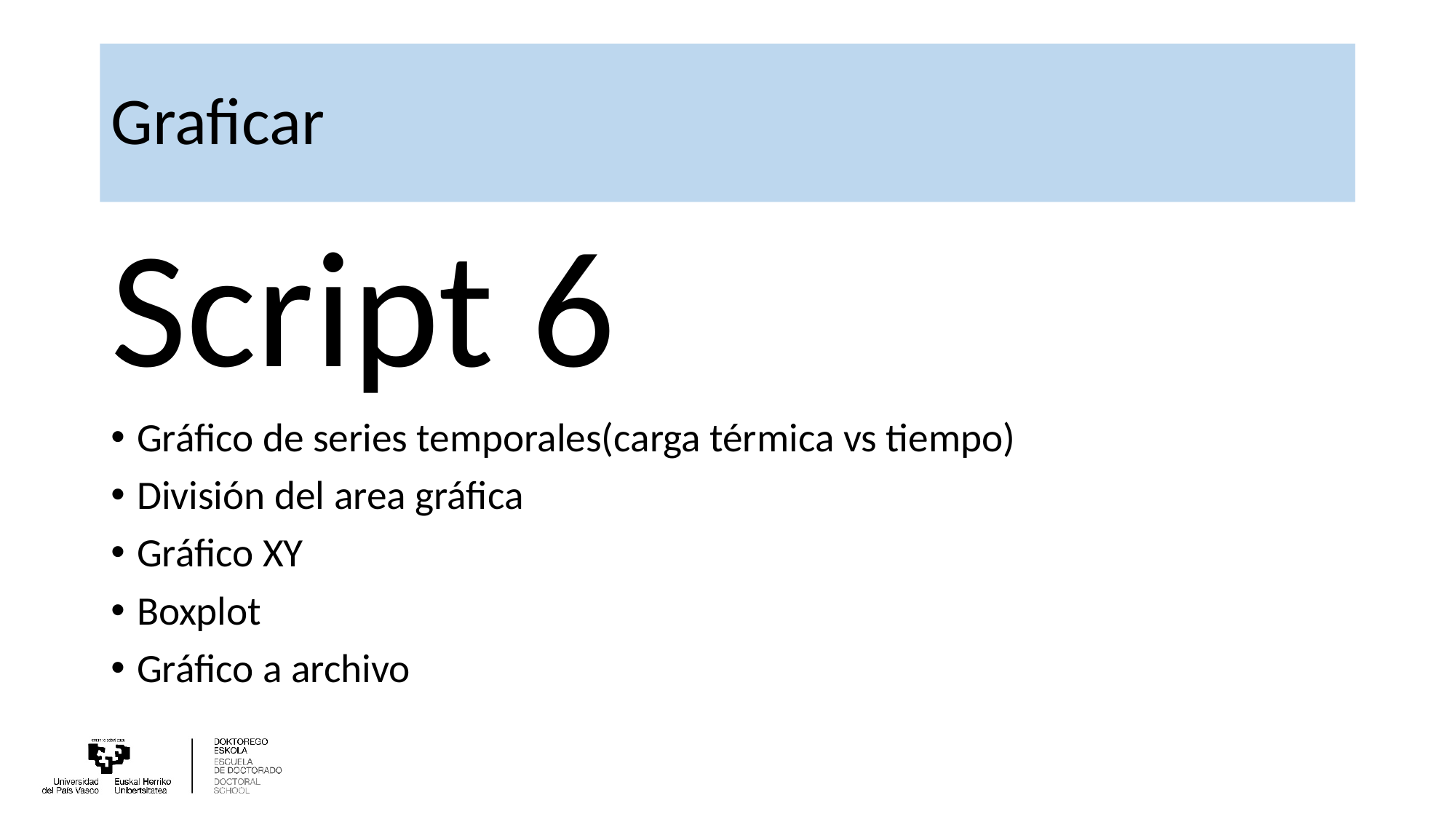

# Graficar
Script 6
Gráfico de series temporales(carga térmica vs tiempo)
División del area gráfica
Gráfico XY
Boxplot
Gráfico a archivo